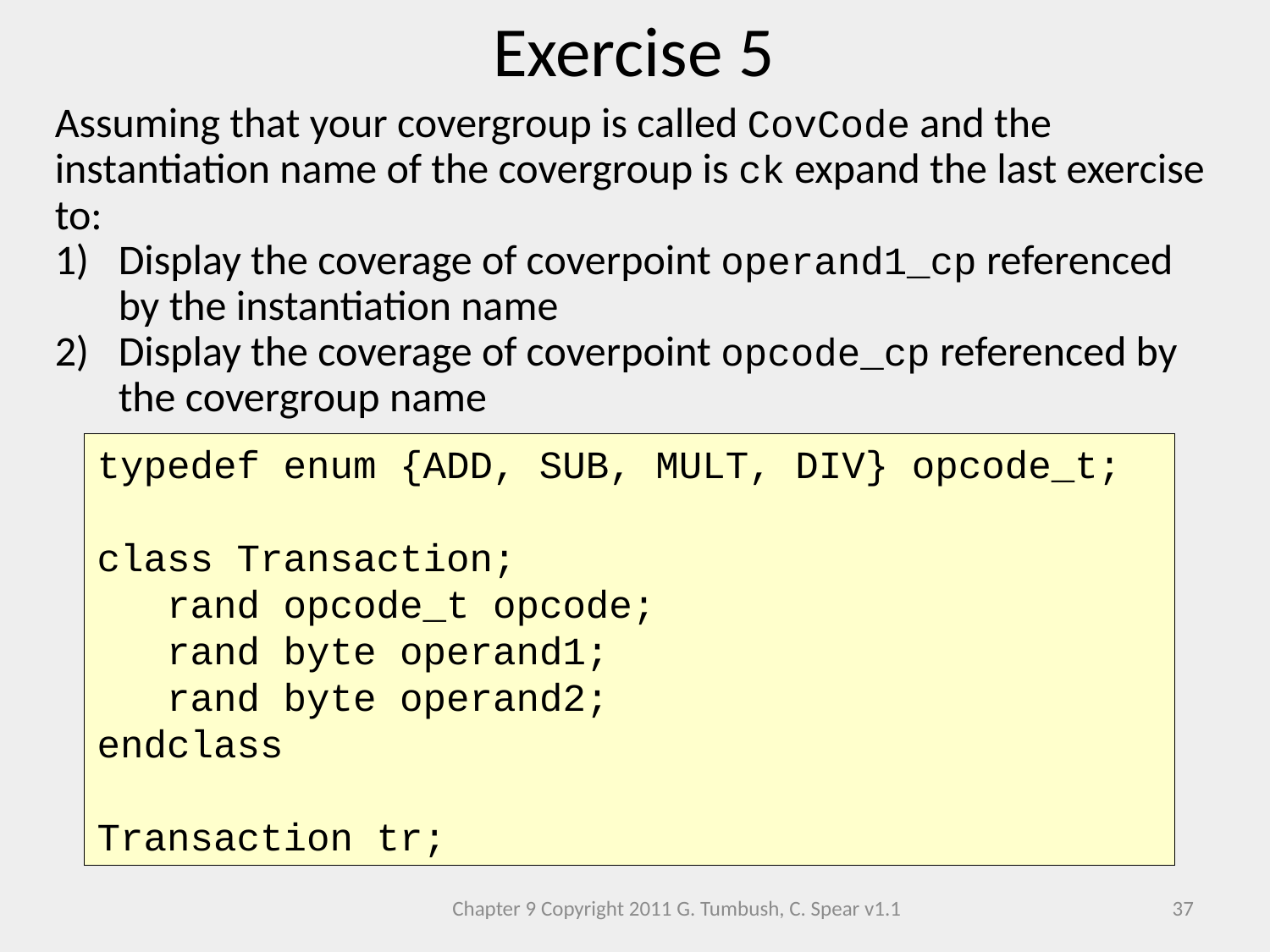

Exercise 5
Assuming that your covergroup is called CovCode and the instantiation name of the covergroup is ck expand the last exercise to:
Display the coverage of coverpoint operand1_cp referenced by the instantiation name
Display the coverage of coverpoint opcode_cp referenced by the covergroup name
typedef enum {ADD, SUB, MULT, DIV} opcode_t;

class Transaction;
   rand opcode_t opcode;
   rand byte operand1;
   rand byte operand2;
endclass

Transaction tr;
Chapter 9 Copyright 2011 G. Tumbush, C. Spear v1.1
37